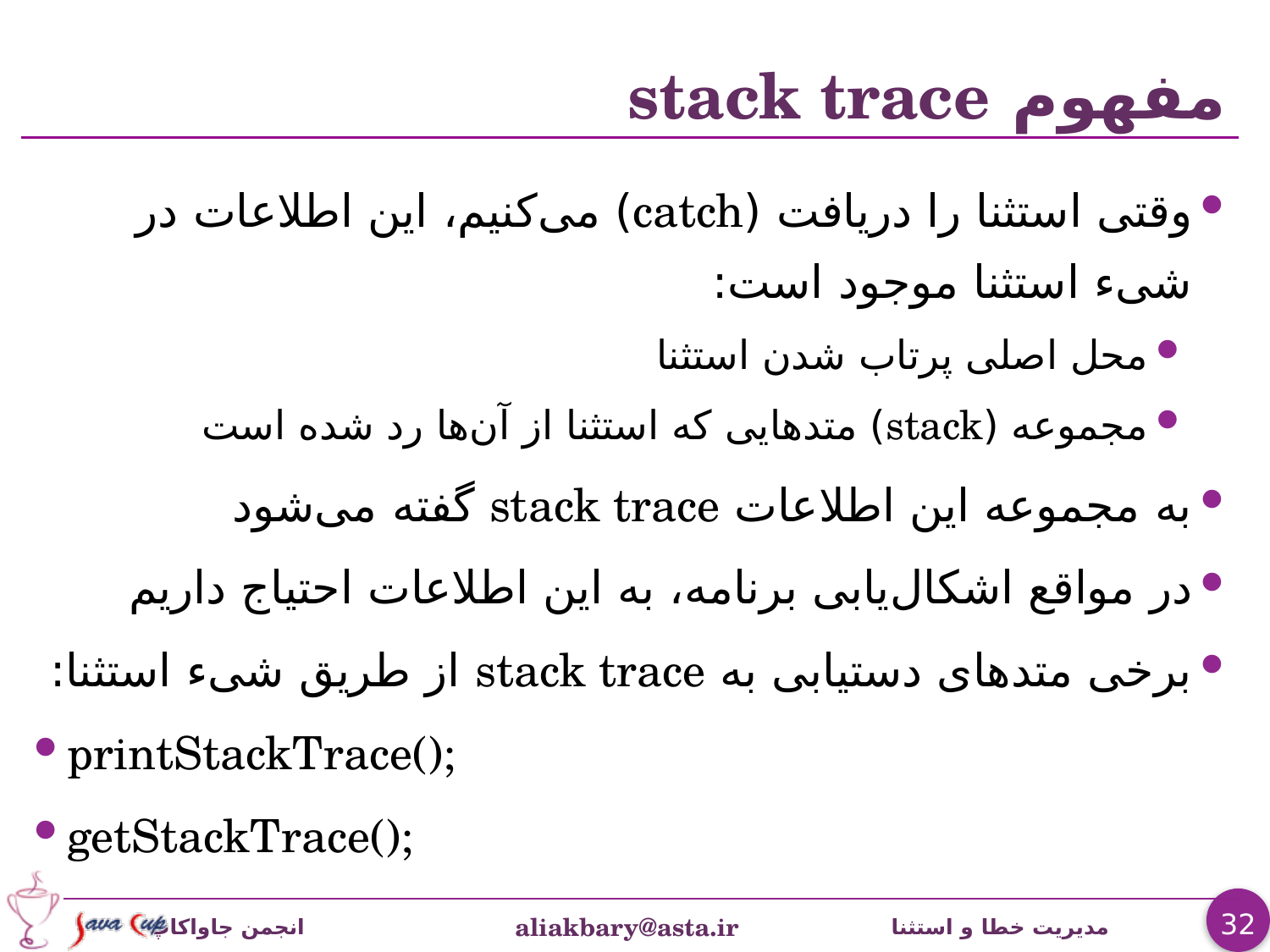

# مفهوم stack trace
وقتی استثنا را دریافت (catch) می‌کنیم، این اطلاعات در شیء استثنا موجود است:
محل اصلی پرتاب شدن استثنا
مجموعه (stack) متدهایی که استثنا از آن‌ها رد شده است
به مجموعه این اطلاعات stack trace گفته می‌شود
در مواقع اشکال‌یابی برنامه، به این اطلاعات احتیاج داریم
برخی متدهای دستیابی به stack trace از طریق شیء استثنا:
printStackTrace();
getStackTrace();